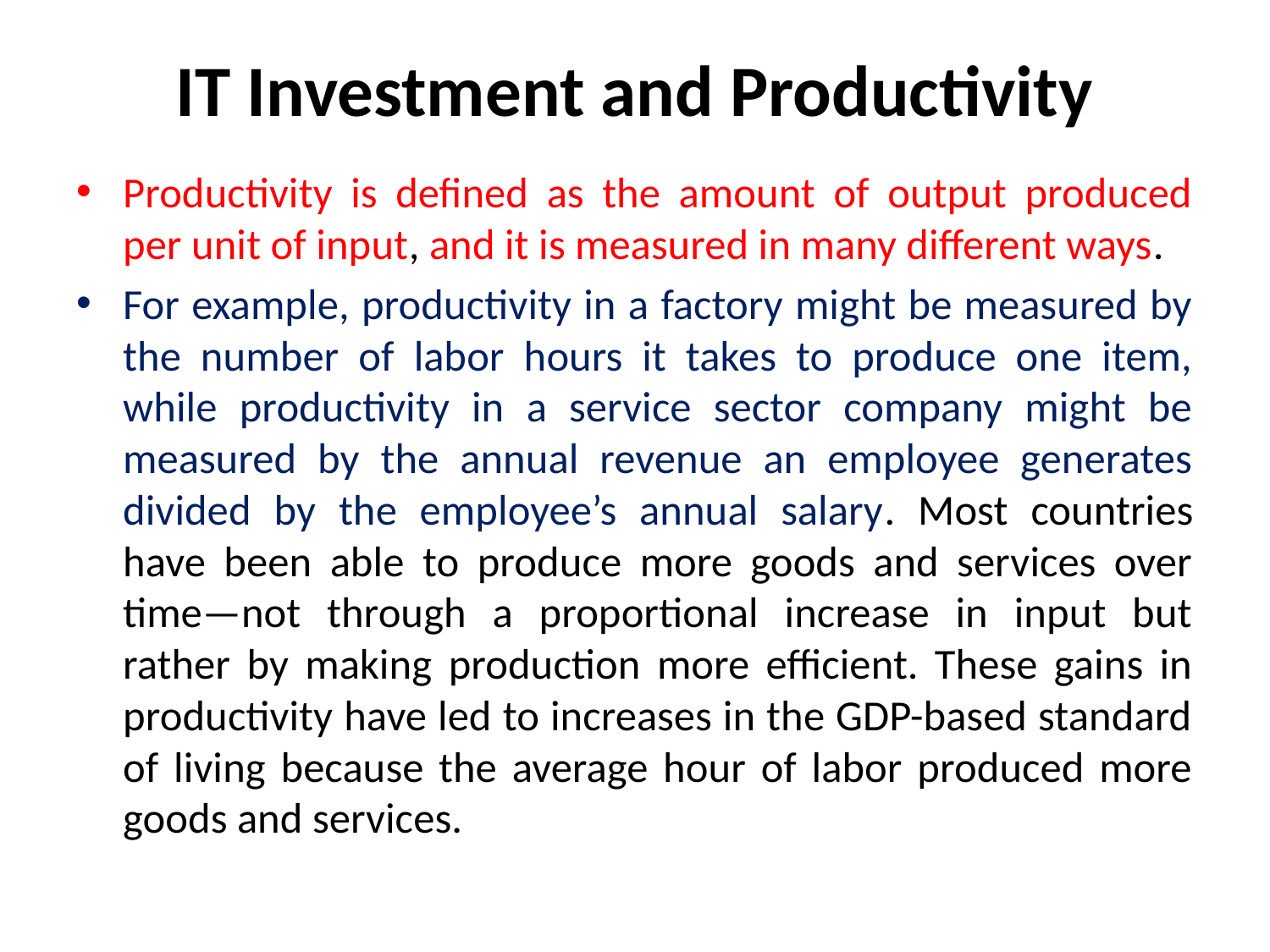

# IT Investment and Productivity
Productivity is defined as the amount of output produced per unit of input, and it is measured in many different ways.
For example, productivity in a factory might be measured by the number of labor hours it takes to produce one item, while productivity in a service sector company might be measured by the annual revenue an employee generates divided by the employee’s annual salary. Most countries have been able to produce more goods and services over time—not through a proportional increase in input but rather by making production more efficient. These gains in productivity have led to increases in the GDP-based standard of living because the average hour of labor produced more goods and services.